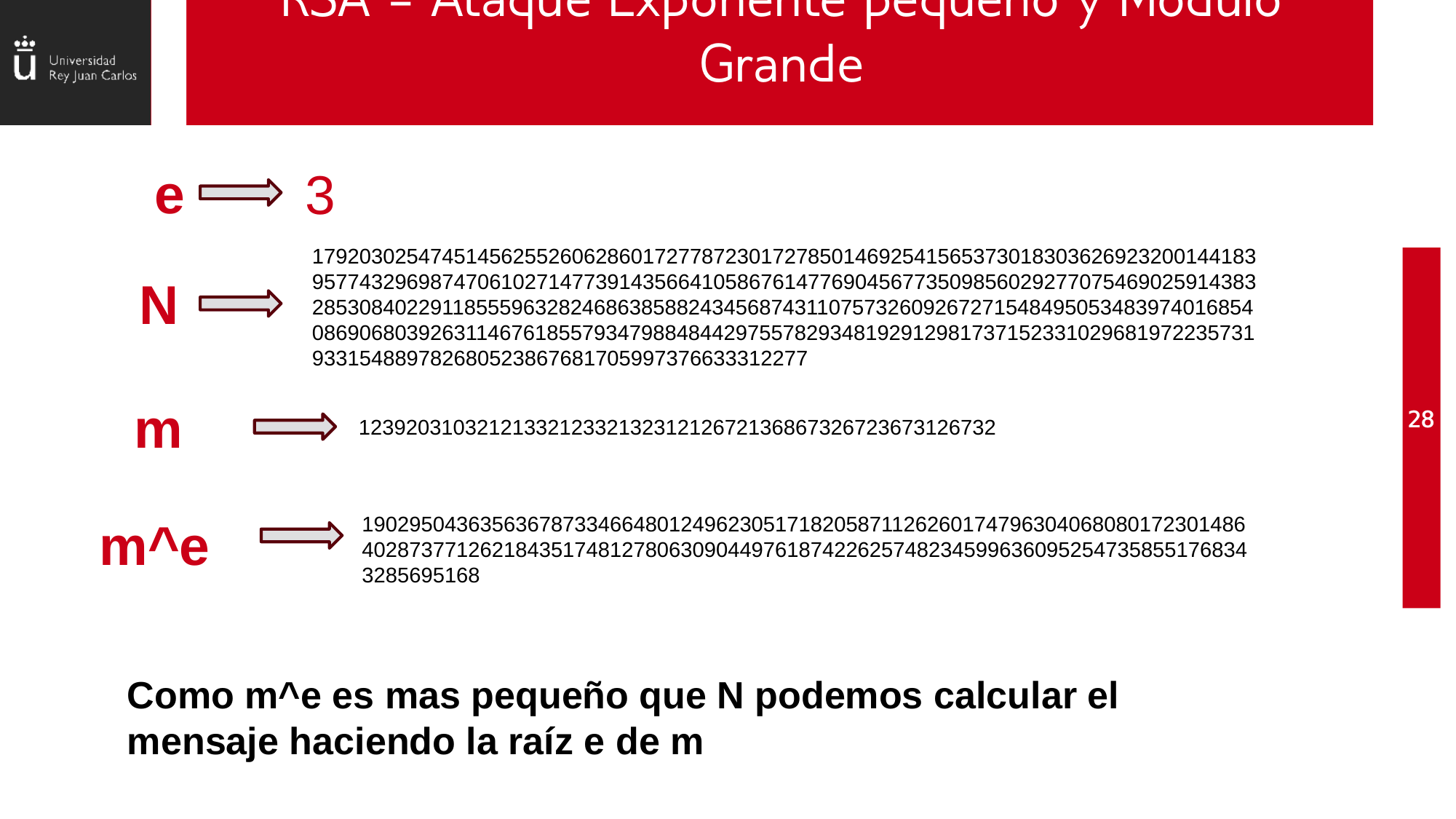

# RSA – Ataque Exponente pequeño y Modulo Grande
e
3

17920302547451456255260628601727787230172785014692541565373018303626923200144183957743296987470610271477391435664105867614776904567735098560292770754690259143832853084022911855596328246863858824345687431107573260926727154849505348397401685408690680392631146761855793479884844297557829348192912981737152331029681972235731933154889782680523867681705997376633312277
N

m
28
123920310321213321233213231212672136867326723673126732

1902950436356367873346648012496230517182058711262601747963040680801723014864028737712621843517481278063090449761874226257482345996360952547358551768343285695168
m^e

Como m^e es mas pequeño que N podemos calcular el mensaje haciendo la raíz e de m